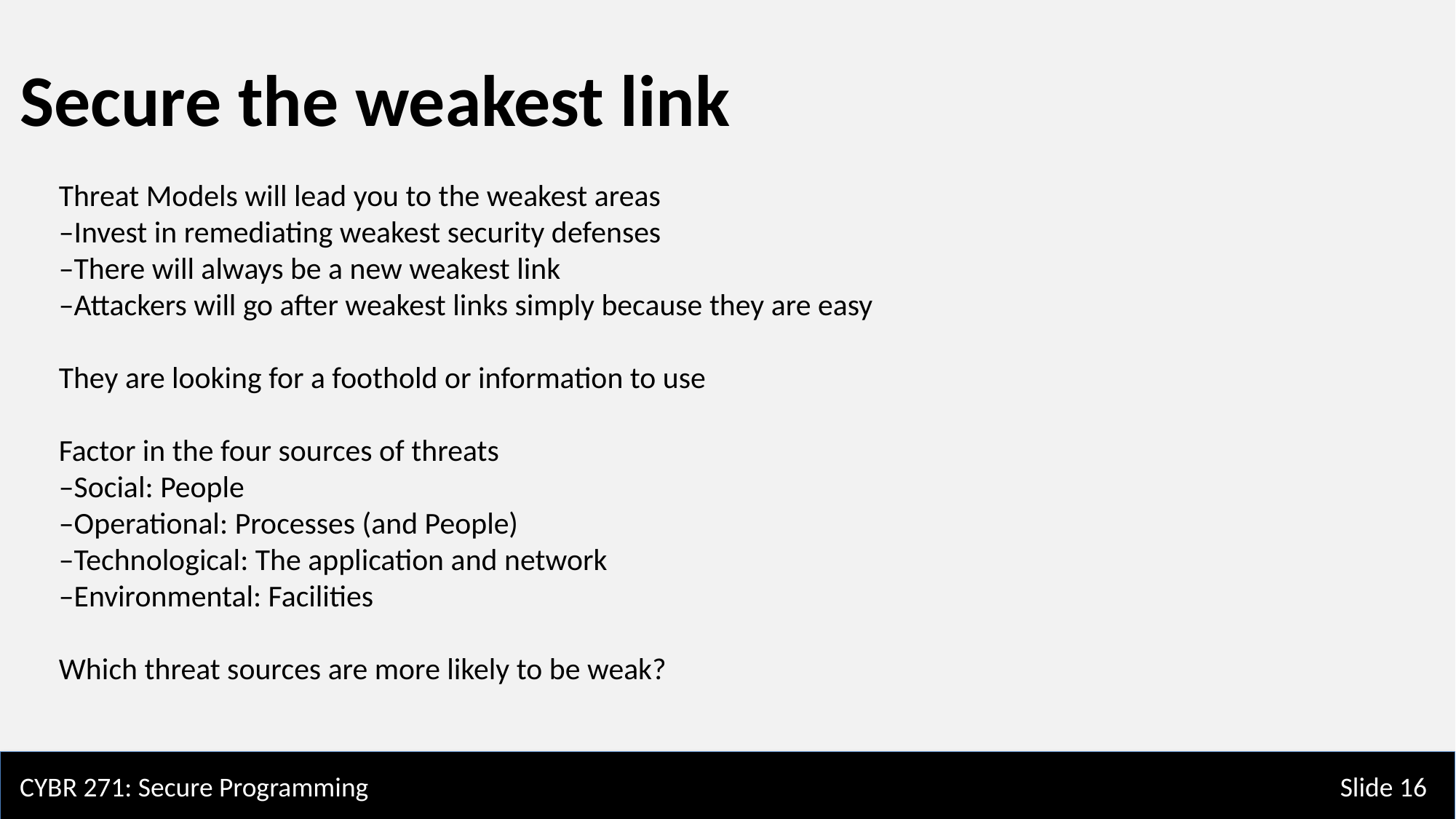

Secure the weakest link
Threat Models will lead you to the weakest areas
–Invest in remediating weakest security defenses
–There will always be a new weakest link
–Attackers will go after weakest links simply because they are easy

They are looking for a foothold or information to use

Factor in the four sources of threats
–Social: People
–Operational: Processes (and People)
–Technological: The application and network
–Environmental: Facilities

Which threat sources are more likely to be weak?

CYBR 271: Secure Programming
Slide 16